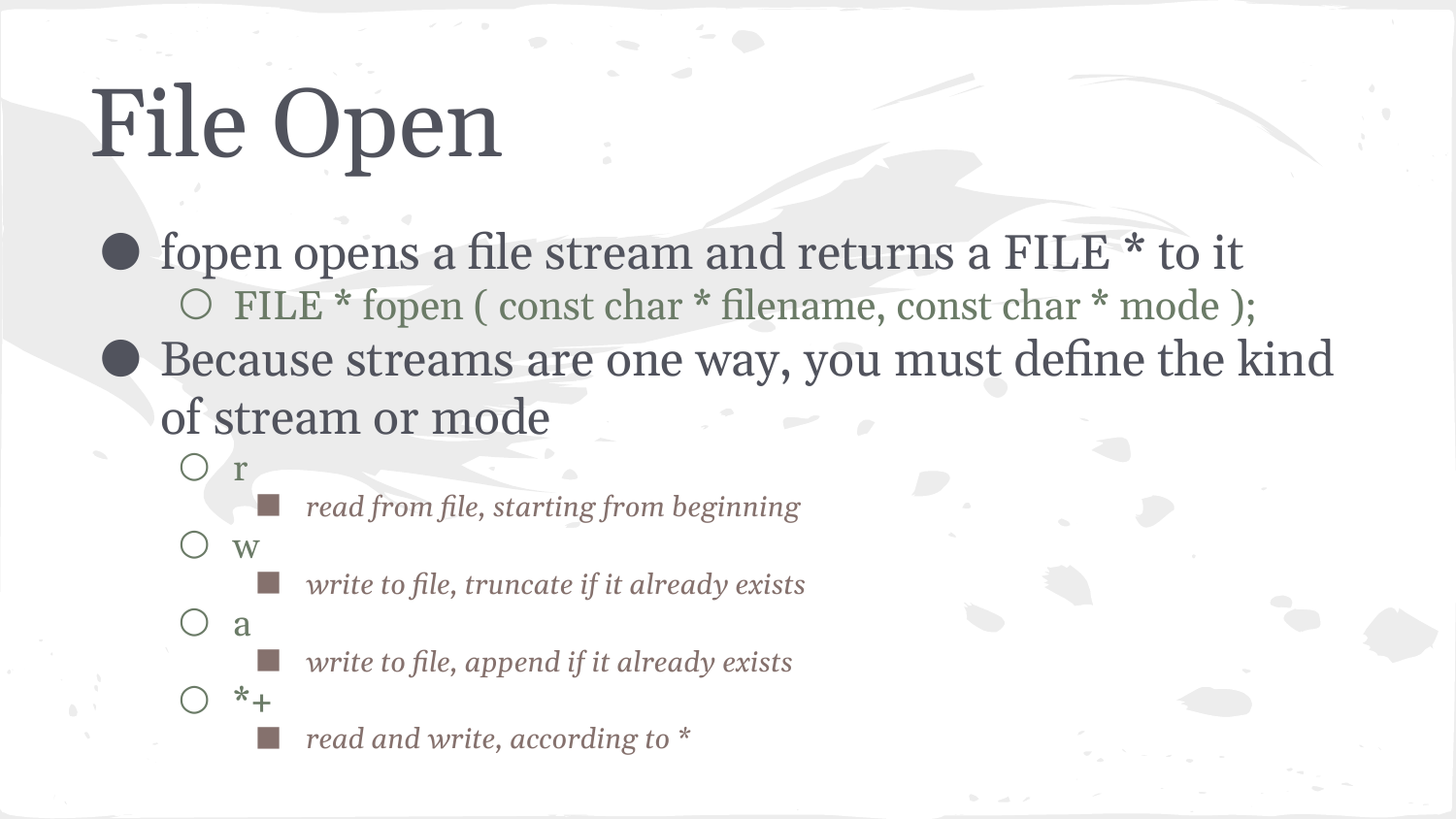

# File Open
fopen opens a file stream and returns a FILE * to it
FILE * fopen ( const char * filename, const char * mode );
Because streams are one way, you must define the kind of stream or mode
r
read from file, starting from beginning
w
write to file, truncate if it already exists
a
write to file, append if it already exists
*+
read and write, according to *